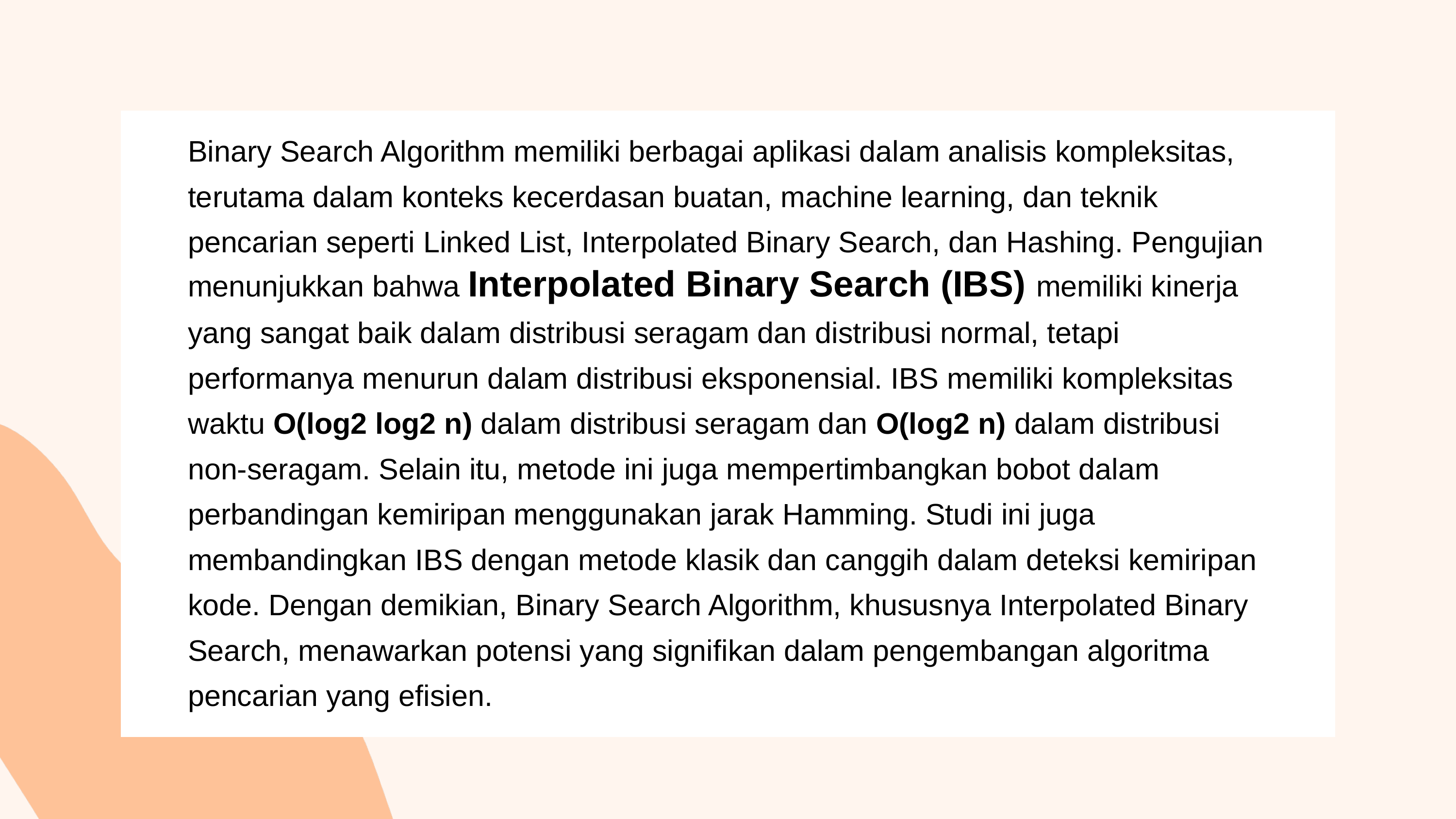

Binary Search Algorithm memiliki berbagai aplikasi dalam analisis kompleksitas, terutama dalam konteks kecerdasan buatan, machine learning, dan teknik pencarian seperti Linked List, Interpolated Binary Search, dan Hashing. Pengujian menunjukkan bahwa Interpolated Binary Search (IBS) memiliki kinerja yang sangat baik dalam distribusi seragam dan distribusi normal, tetapi performanya menurun dalam distribusi eksponensial. IBS memiliki kompleksitas waktu O(log2 log2 n) dalam distribusi seragam dan O(log2 n) dalam distribusi non-seragam. Selain itu, metode ini juga mempertimbangkan bobot dalam perbandingan kemiripan menggunakan jarak Hamming. Studi ini juga membandingkan IBS dengan metode klasik dan canggih dalam deteksi kemiripan kode. Dengan demikian, Binary Search Algorithm, khususnya Interpolated Binary Search, menawarkan potensi yang signifikan dalam pengembangan algoritma pencarian yang efisien.